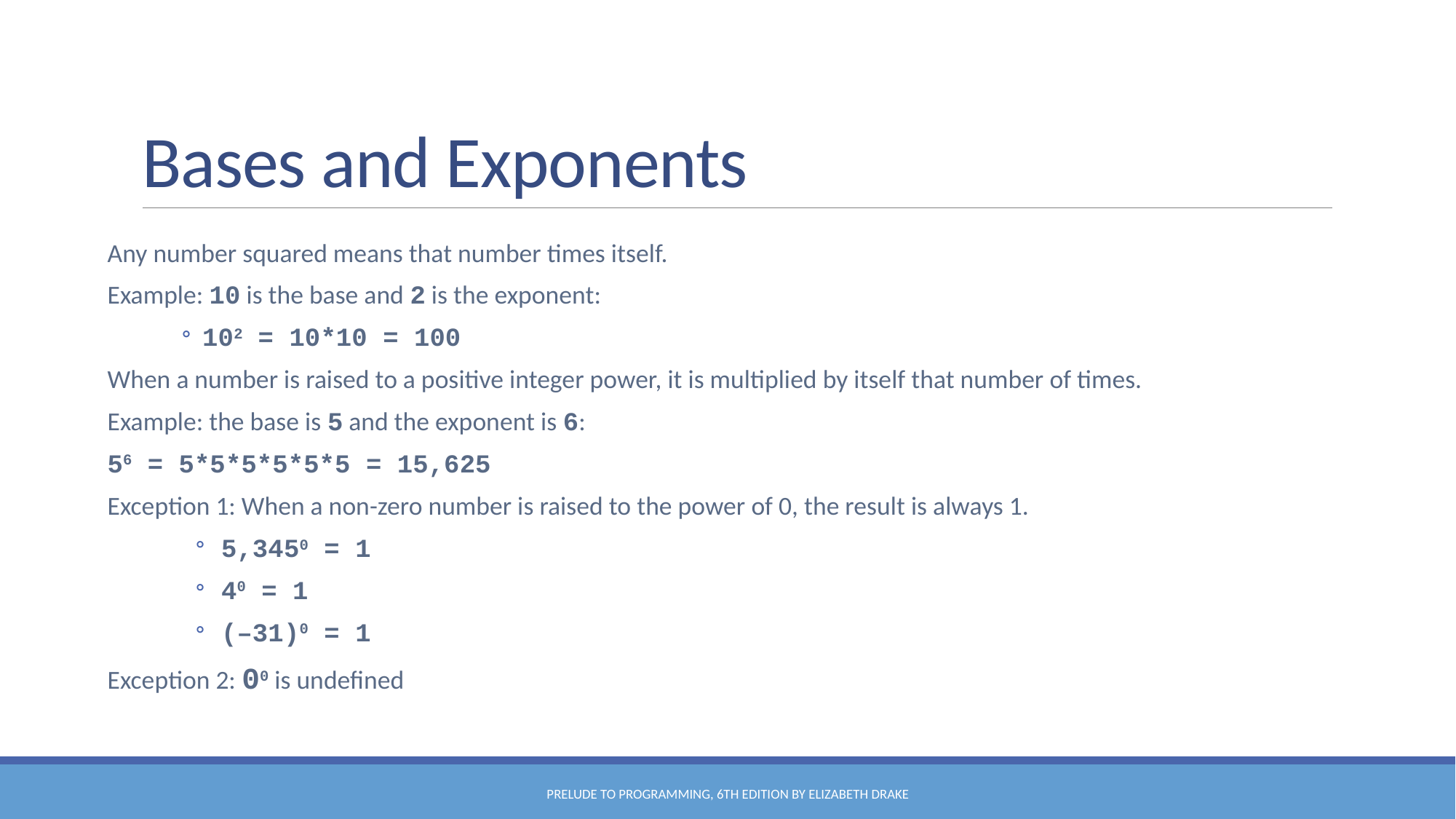

# Bases and Exponents
Any number squared means that number times itself.
Example: 10 is the base and 2 is the exponent:
102 = 10*10 = 100
When a number is raised to a positive integer power, it is multiplied by itself that number of times.
Example: the base is 5 and the exponent is 6:
		56 = 5*5*5*5*5*5 = 15,625
Exception 1: When a non-zero number is raised to the power of 0, the result is always 1.
5,3450 = 1
40 = 1
(–31)0 = 1
Exception 2: 00 is undefined

Prelude to Programming, 6th edition by Elizabeth Drake